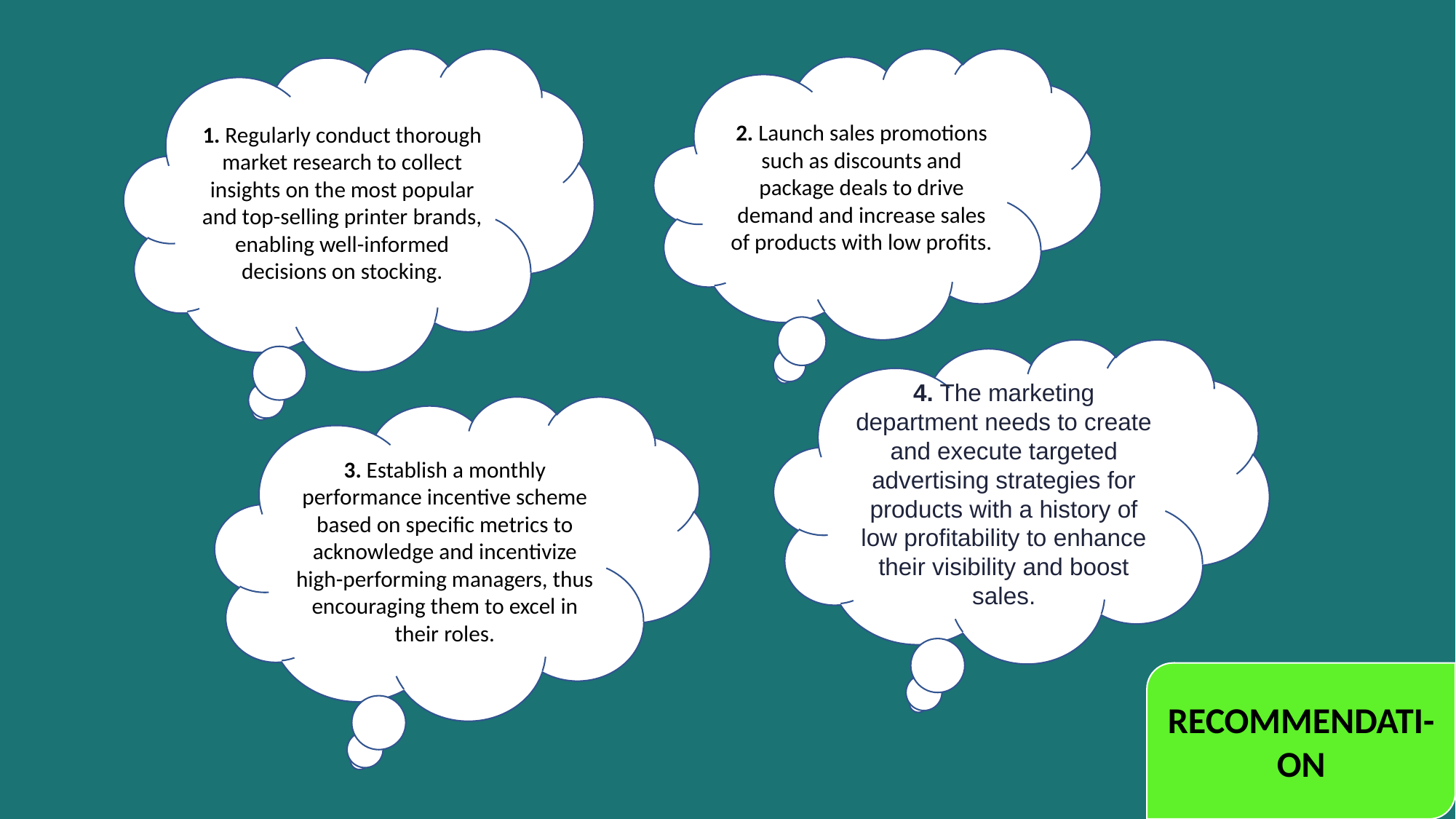

1. Regularly conduct thorough market research to collect insights on the most popular and top-selling printer brands, enabling well-informed decisions on stocking.
2. Launch sales promotions such as discounts and package deals to drive demand and increase sales of products with low profits.
4. The marketing department needs to create and execute targeted advertising strategies for products with a history of low profitability to enhance their visibility and boost sales.
3. Establish a monthly performance incentive scheme based on specific metrics to acknowledge and incentivize high-performing managers, thus encouraging them to excel in their roles.
RECOMMENDATI-ON